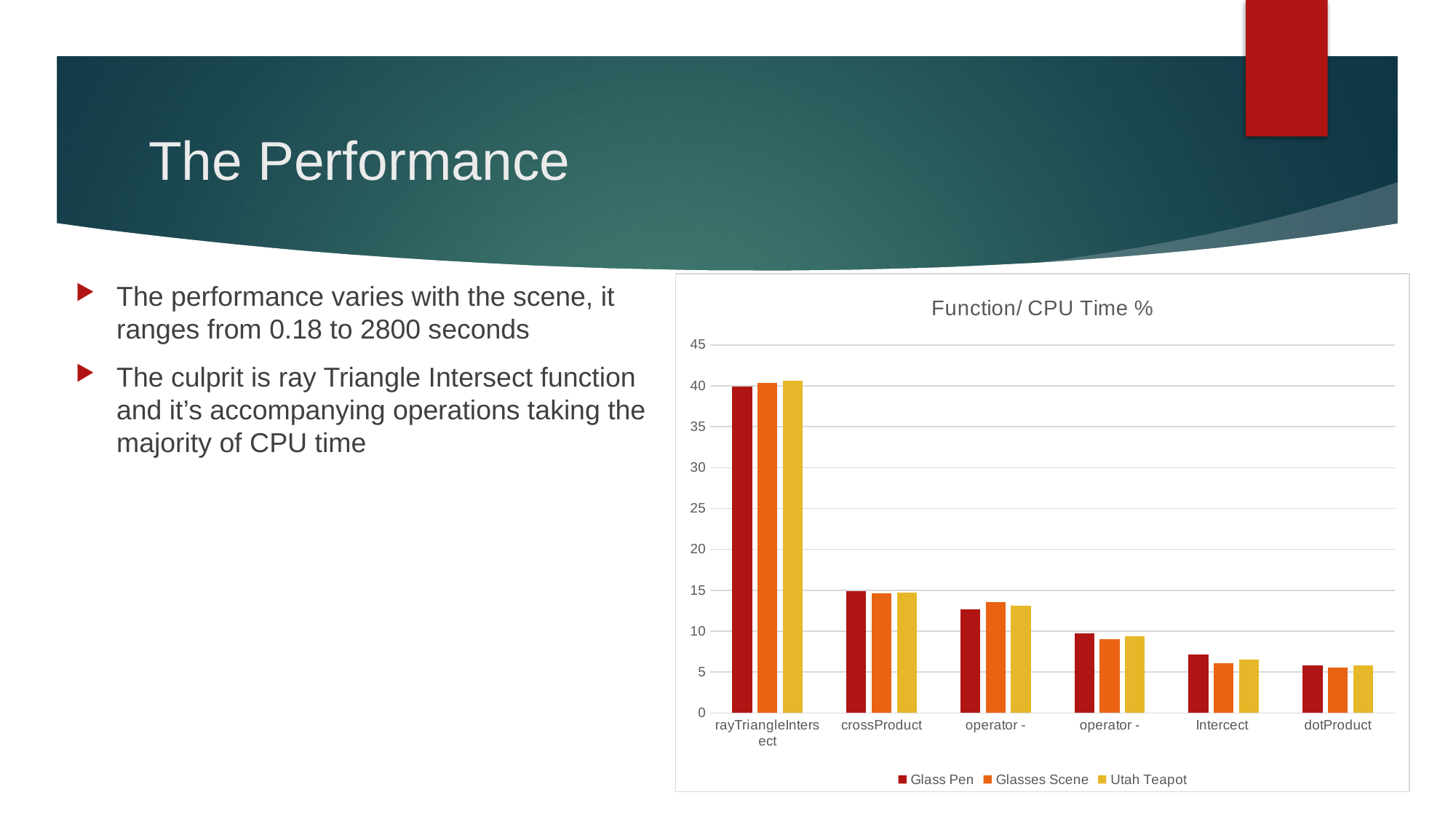

# The Performance

### Chart: Function/ CPU Time %

| Category | Glass Pen | Glasses Scene | Utah Teapot |
|---|---|---|---|
| rayTriangleIntersect | 39.8557265689544 | 40.3896944361849 | 40.6282589955813 |
| crossProduct | 14.8549615984823 | 14.5873051965088 | 14.6883119231766 |
| operator - | 12.6835929133135 | 13.5221170832386 | 13.1523265837588 |
| operator - | 9.74993115265751 | 8.99375579381876 | 9.36239729454388 |
| Intercect  | 7.1448242097855 | 6.05705490353838 | 6.55205049220252 |
| dotProduct | 5.80268351641627 | 5.55856785545625 | 5.85036802160507 |
The performance varies with the scene, it ranges from 0.18 to 2800 seconds
The culprit is ray Triangle Intersect function and it’s accompanying operations taking the majority of CPU time